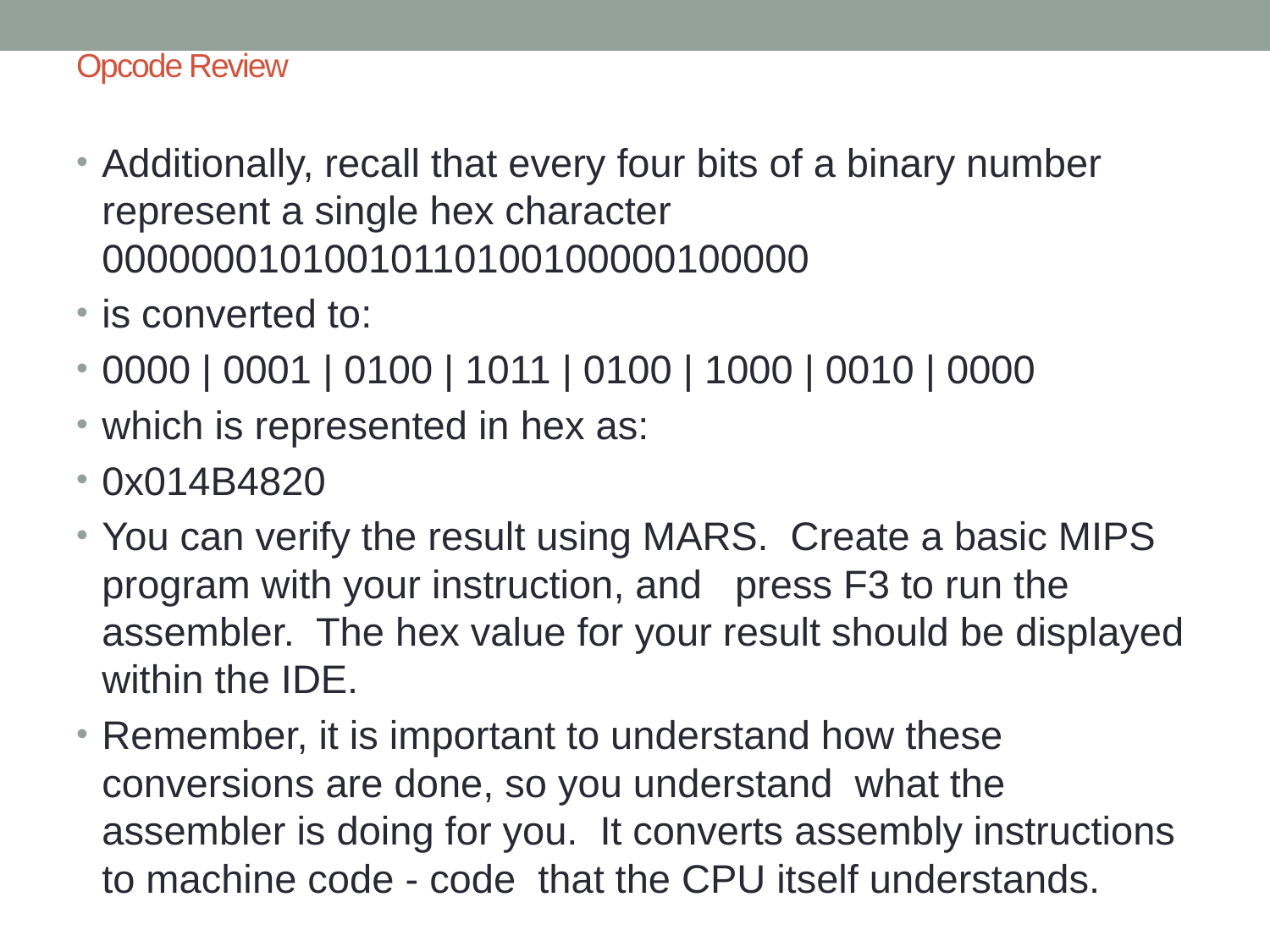

# Opcode Review
Additionally, recall that every four bits of a binary number represent a single hex character 00000001010010110100100000100000
is converted to:
0000 | 0001 | 0100 | 1011 | 0100 | 1000 | 0010 | 0000
which is represented in hex as:
0x014B4820
You can verify the result using MARS.  Create a basic MIPS program with your instruction, and   press F3 to run the assembler.  The hex value for your result should be displayed within the IDE.
Remember, it is important to understand how these conversions are done, so you understand  what the assembler is doing for you.  It converts assembly instructions to machine code - code  that the CPU itself understands.